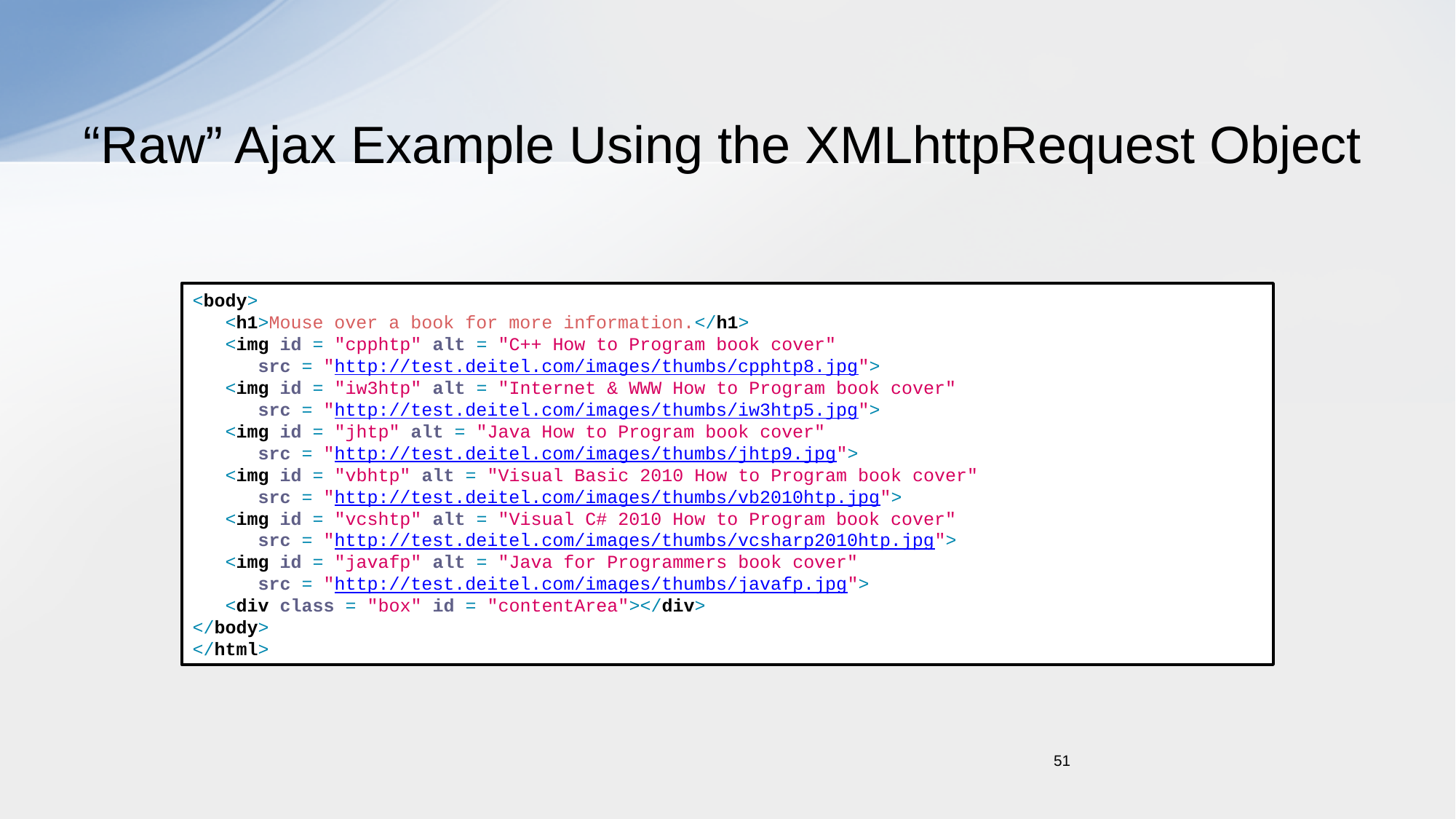

# “Raw” Ajax Example Using the XMLhttpRequest Object

<body>
   <h1>Mouse over a book for more information.</h1>
   <img id = "cpphtp" alt = "C++ How to Program book cover"
      src = "http://test.deitel.com/images/thumbs/cpphtp8.jpg">
   <img id = "iw3htp" alt = "Internet & WWW How to Program book cover"
      src = "http://test.deitel.com/images/thumbs/iw3htp5.jpg">
   <img id = "jhtp" alt = "Java How to Program book cover"
      src = "http://test.deitel.com/images/thumbs/jhtp9.jpg">
   <img id = "vbhtp" alt = "Visual Basic 2010 How to Program book cover"
      src = "http://test.deitel.com/images/thumbs/vb2010htp.jpg">
   <img id = "vcshtp" alt = "Visual C# 2010 How to Program book cover"
      src = "http://test.deitel.com/images/thumbs/vcsharp2010htp.jpg">
   <img id = "javafp" alt = "Java for Programmers book cover"
      src = "http://test.deitel.com/images/thumbs/javafp.jpg">
   <div class = "box" id = "contentArea"></div>
</body>
</html>
51